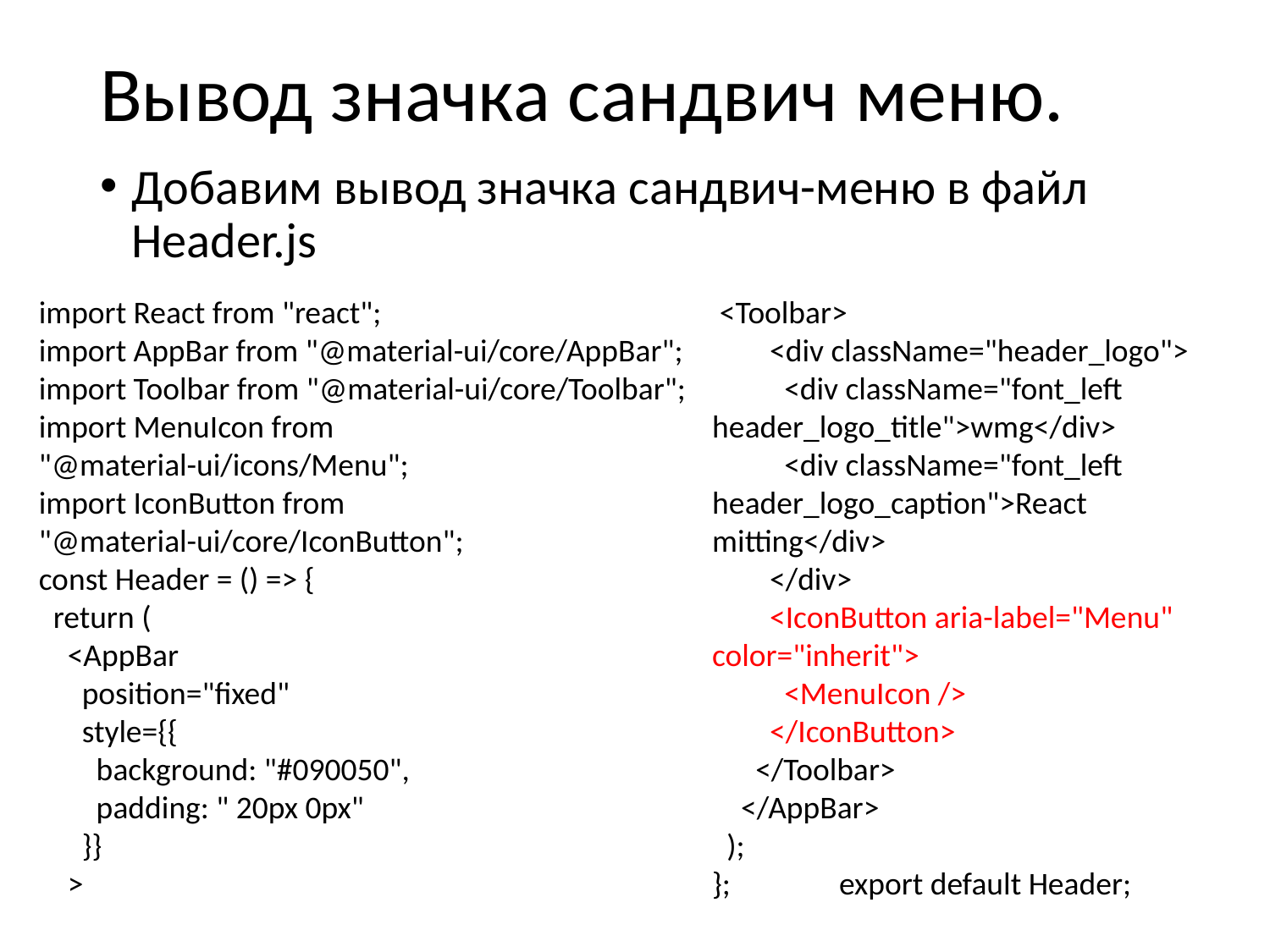

# Вывод значка сандвич меню.
Добавим вывод значка сандвич-меню в файл Header.js
import React from "react";
import AppBar from "@material-ui/core/AppBar";
import Toolbar from "@material-ui/core/Toolbar";
import MenuIcon from "@material-ui/icons/Menu";
import IconButton from "@material-ui/core/IconButton";
const Header = () => {
  return (
    <AppBar
      position="fixed"
      style={{
        background: "#090050",
        padding: " 20px 0px"
      }}
    >
 <Toolbar>
        <div className="header_logo">
          <div className="font_left header_logo_title">wmg</div>
          <div className="font_left header_logo_caption">React mitting</div>
        </div>
        <IconButton aria-label="Menu" color="inherit">
          <MenuIcon />
        </IconButton>
      </Toolbar>
    </AppBar>
  );
};	export default Header;